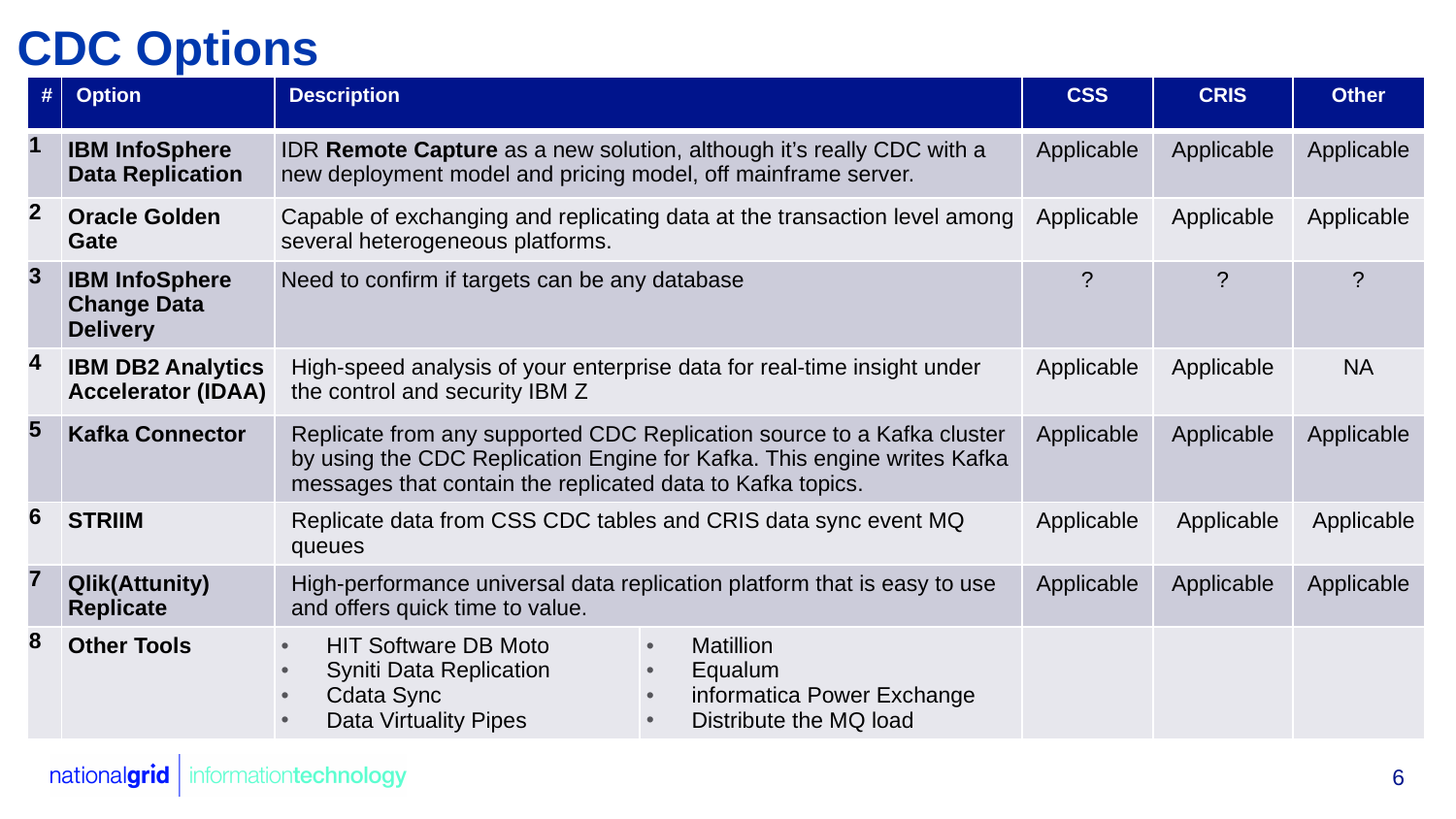

CDC Options
| # | Option | Description |  | CSS | CRIS | Other |
| --- | --- | --- | --- | --- | --- | --- |
| 1 | IBM InfoSphere Data Replication | IDR Remote Capture as a new solution, although it’s really CDC with a new deployment model and pricing model, off mainframe server. |  | Applicable | Applicable | Applicable |
| 2 | Oracle Golden Gate | Capable of exchanging and replicating data at the transaction level among several heterogeneous platforms. |  | Applicable | Applicable | Applicable |
| 3 | IBM InfoSphere Change Data Delivery | Need to confirm if targets can be any database |  | ? | ? | ? |
| 4 | IBM DB2 Analytics Accelerator (IDAA) | High-speed analysis of your enterprise data for real-time insight under the control and security IBM Z |  | Applicable | Applicable | NA |
| 5 | Kafka Connector | Replicate from any supported CDC Replication source to a Kafka cluster by using the CDC Replication Engine for Kafka. This engine writes Kafka messages that contain the replicated data to Kafka topics. |  | Applicable | Applicable | Applicable |
| 6 | STRIIM | Replicate data from CSS CDC tables and CRIS data sync event MQ queues |  | Applicable | Applicable | Applicable |
| 7 | Qlik(Attunity) Replicate | High-performance universal data replication platform that is easy to use and offers quick time to value. |  | Applicable | Applicable | Applicable |
| 8 | Other Tools | HIT Software DB Moto Syniti Data Replication Cdata Sync Data Virtuality Pipes | Matillion Equalum informatica Power Exchange Distribute the MQ load |  |  |  |